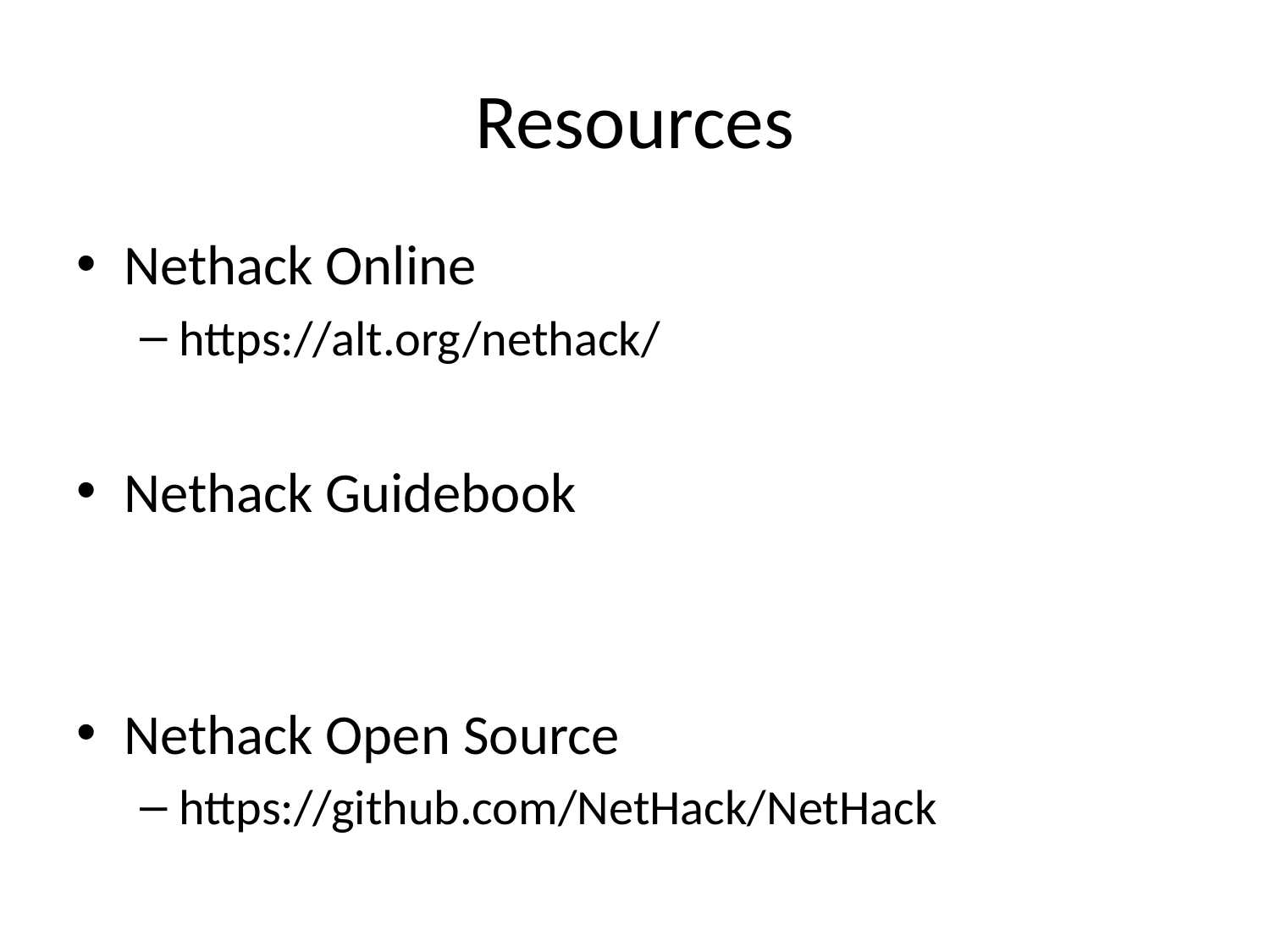

# Resources
Nethack Online
https://alt.org/nethack/

Nethack Guidebook

Nethack Open Source
https://github.com/NetHack/NetHack